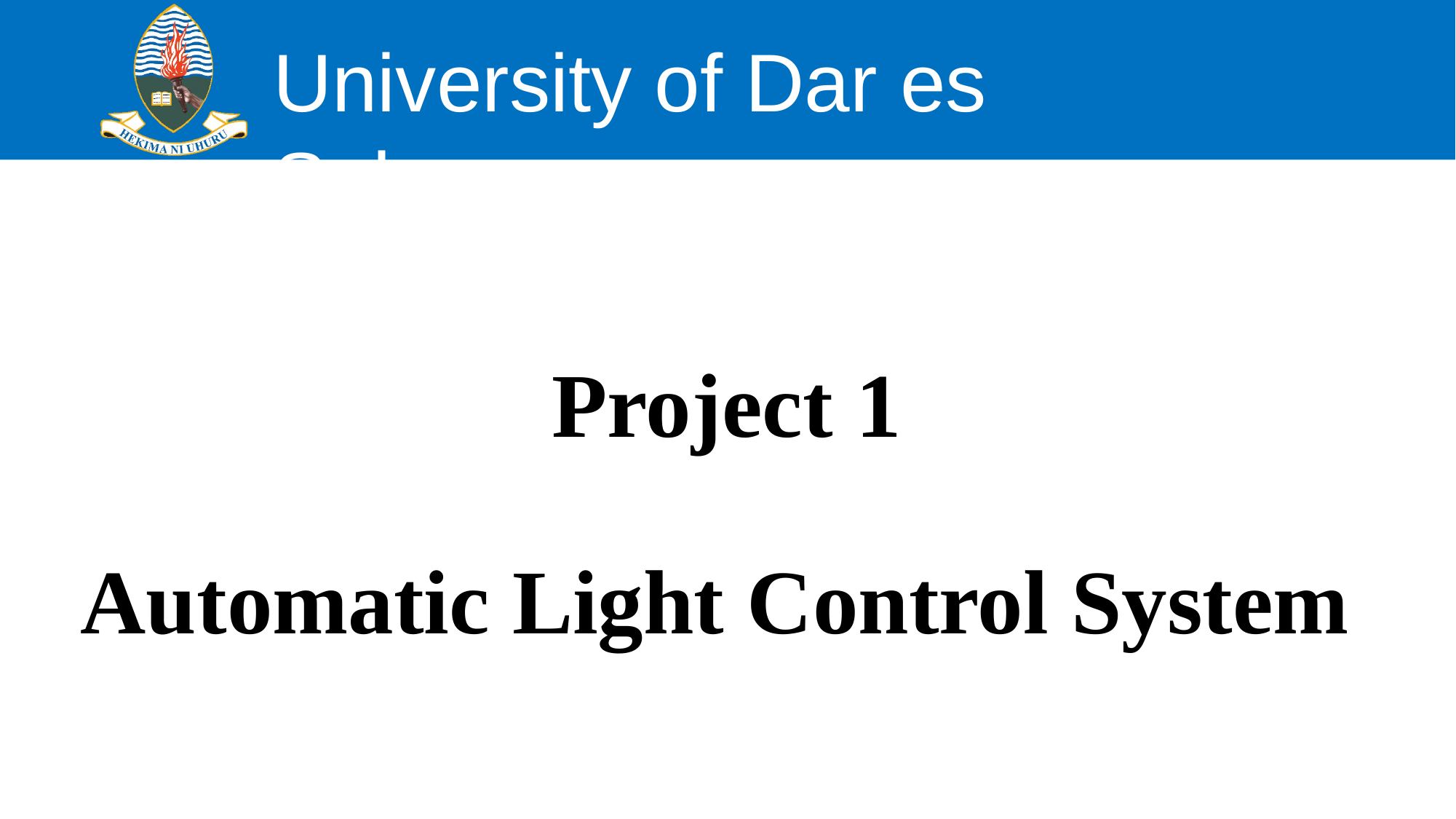

# Project 1 Automatic Light Control System